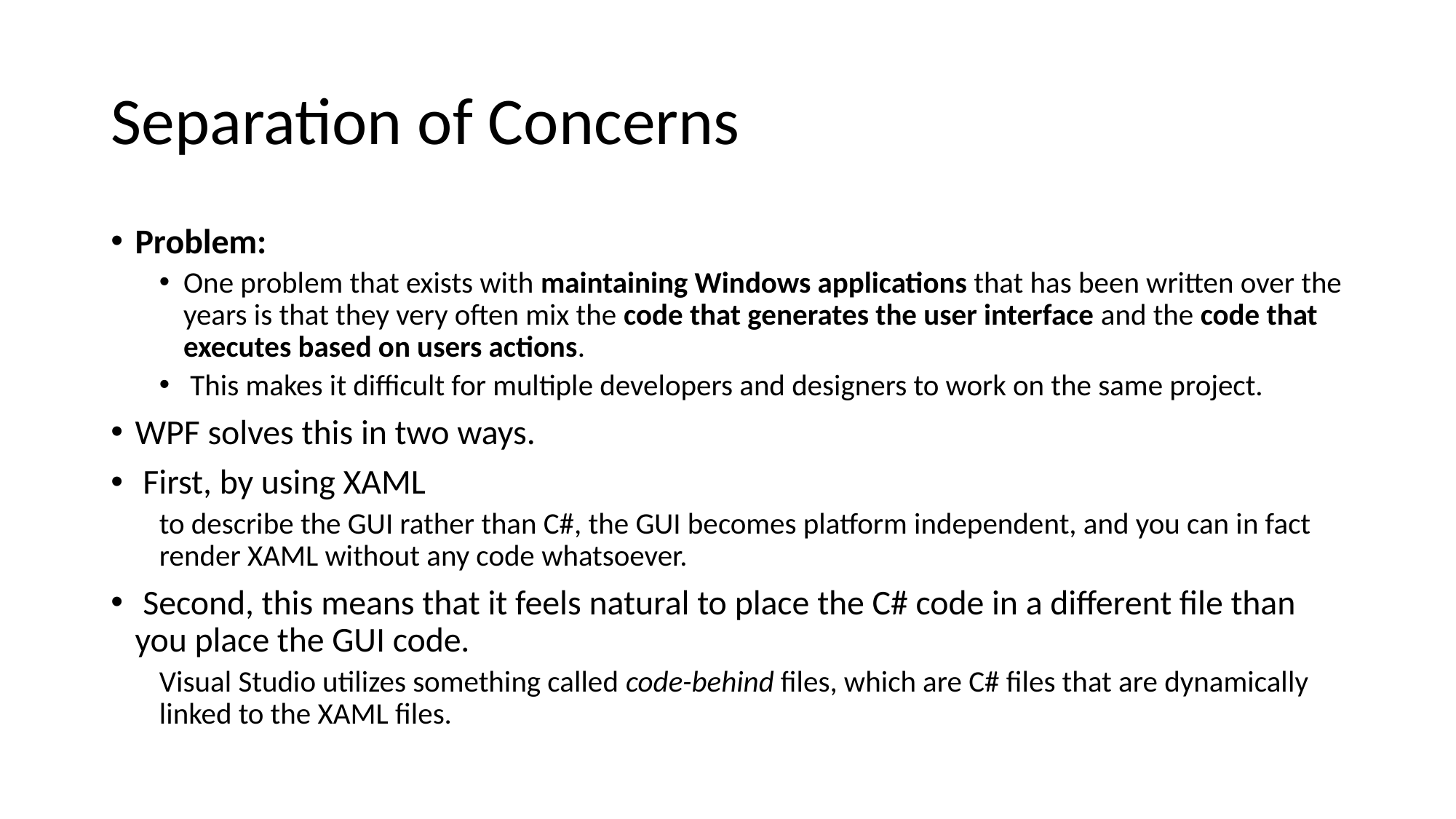

# Separation of Concerns
Problem:
One problem that exists with maintaining Windows applications that has been written over the years is that they very often mix the code that generates the user interface and the code that executes based on users actions.
 This makes it difficult for multiple developers and designers to work on the same project.
WPF solves this in two ways.
 First, by using XAML
to describe the GUI rather than C#, the GUI becomes platform independent, and you can in fact render XAML without any code whatsoever.
 Second, this means that it feels natural to place the C# code in a different file than you place the GUI code.
Visual Studio utilizes something called code-behind files, which are C# files that are dynamically linked to the XAML files.